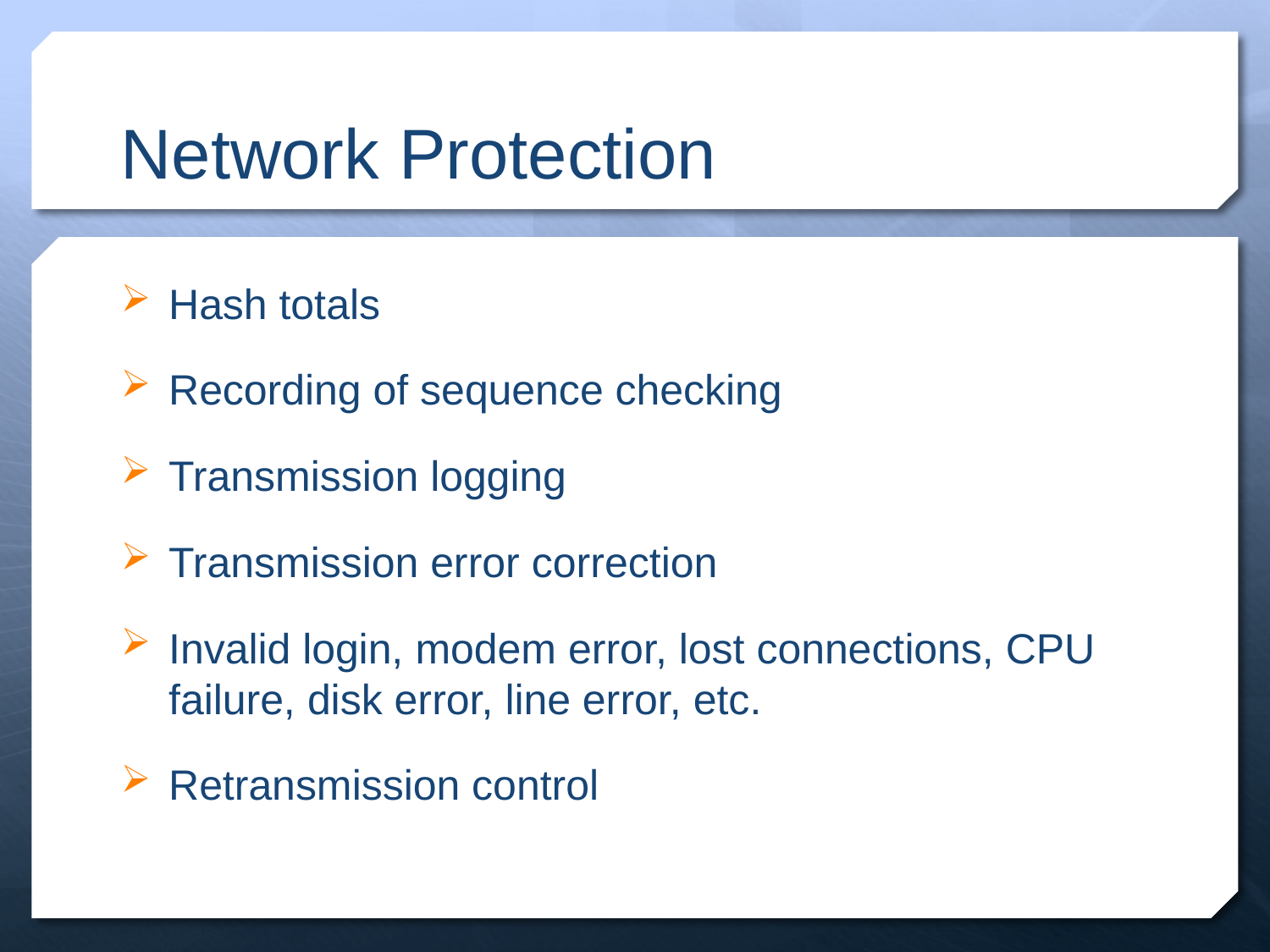

# Network Protection
Hash totals
Recording of sequence checking
Transmission logging
Transmission error correction
Invalid login, modem error, lost connections, CPU failure, disk error, line error, etc.
Retransmission control